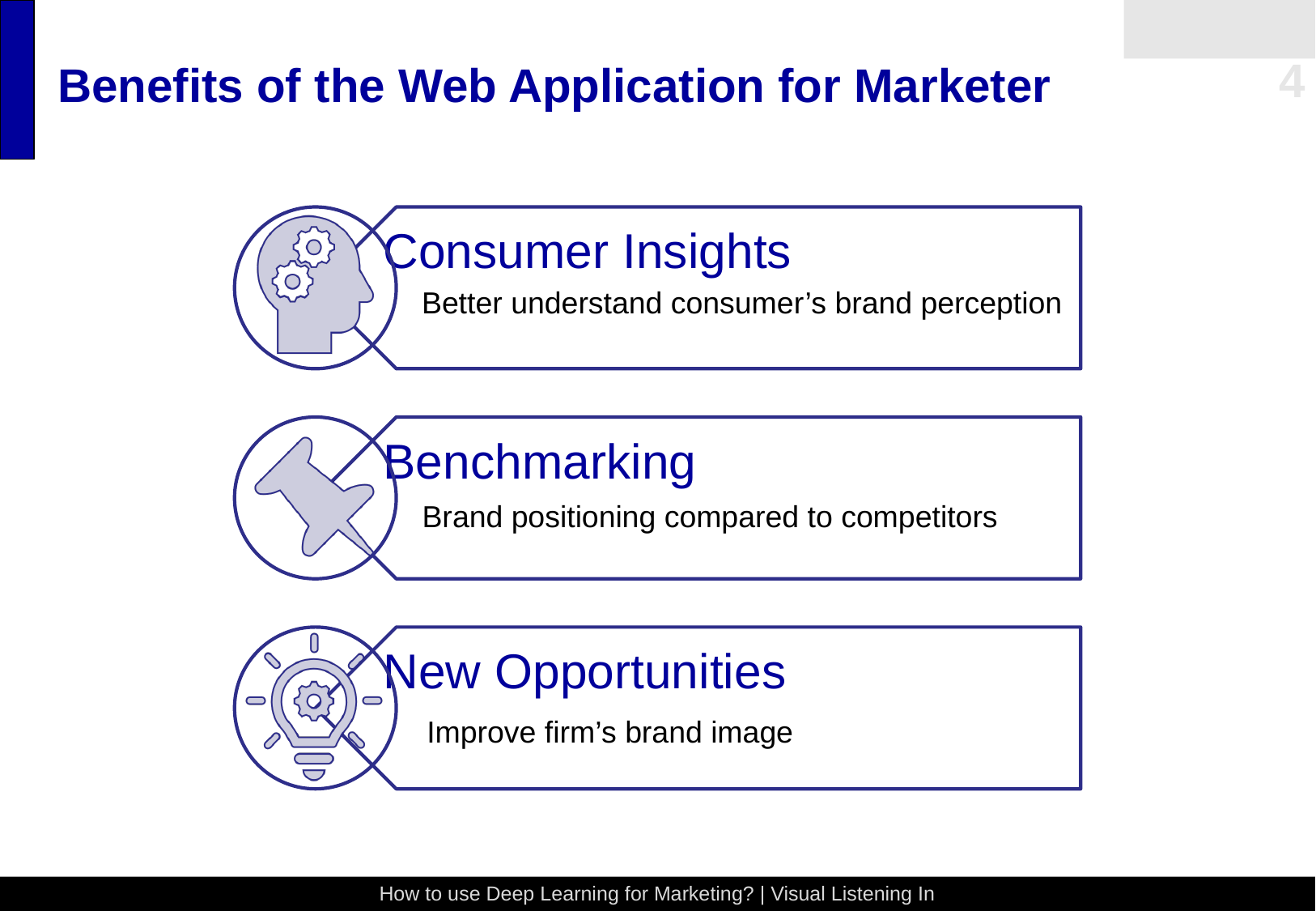

# Benefits of the Web Application for Marketer
Consumer Insights

Benchmarking

New Opportunities

Better understand consumer’s brand perception
Brand positioning compared to competitors
Improve firm’s brand image
How to use Deep Learning for Marketing? | Visual Listening In